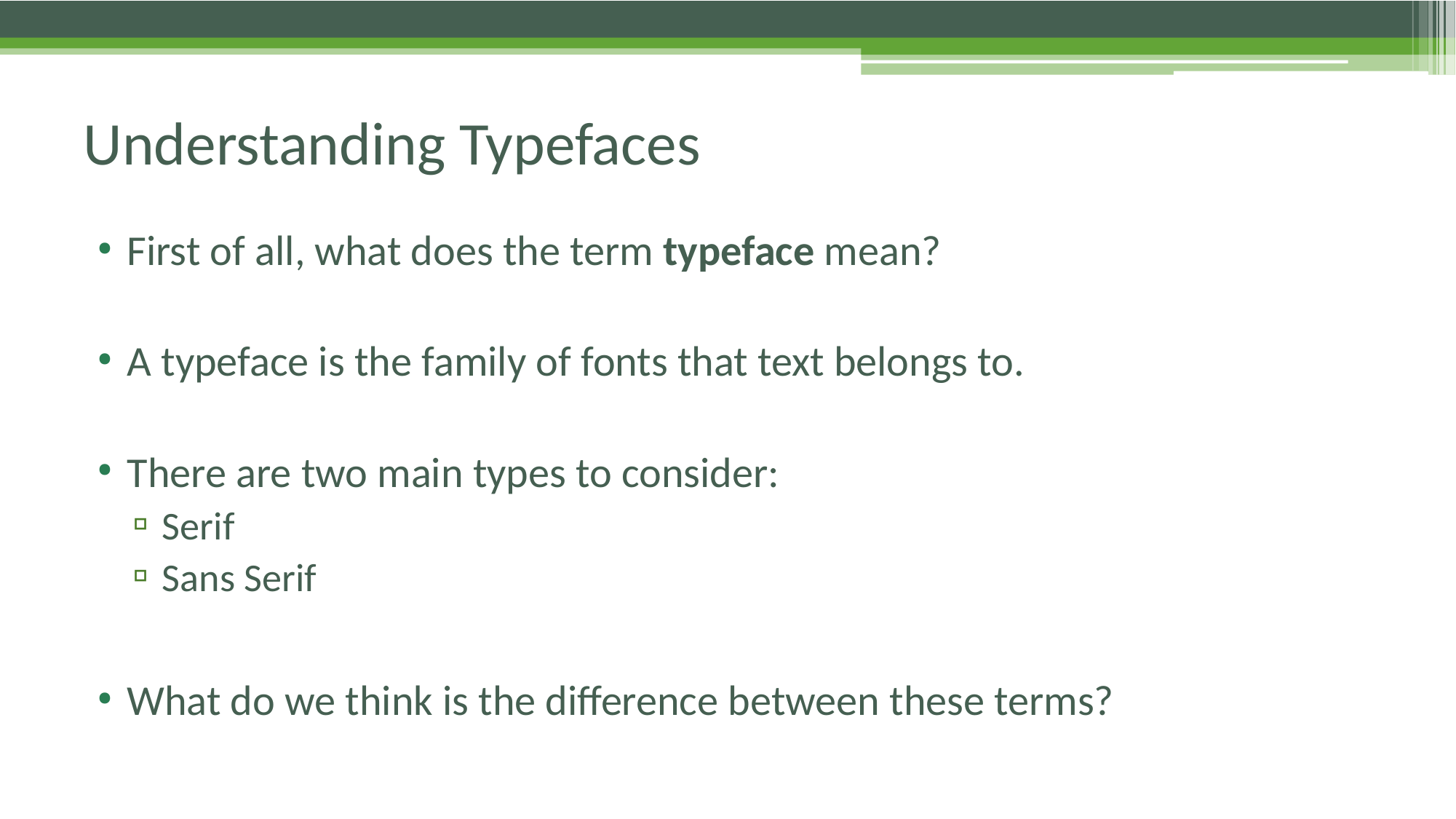

# Understanding Typefaces
First of all, what does the term typeface mean?

A typeface is the family of fonts that text belongs to.

There are two main types to consider:
Serif
Sans Serif

What do we think is the difference between these terms?